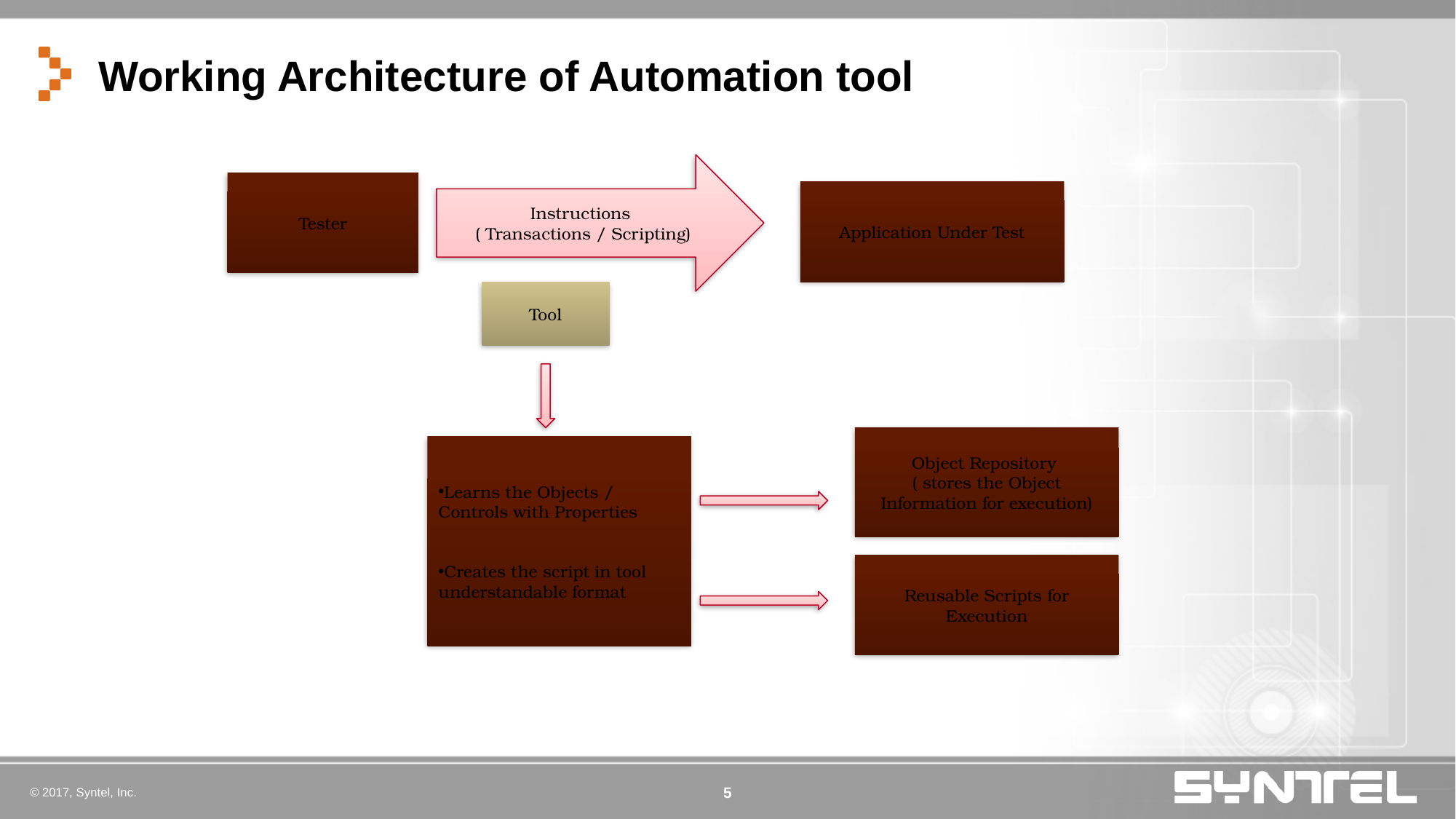

# Working Architecture of Automation tool
Instructions
( Transactions / Scripting)
Tester
Application Under Test
Tool

Object Repository
( stores the Object Information for execution)
Learns the Objects / Controls with Properties

Creates the script in tool understandable format

Reusable Scripts for Execution